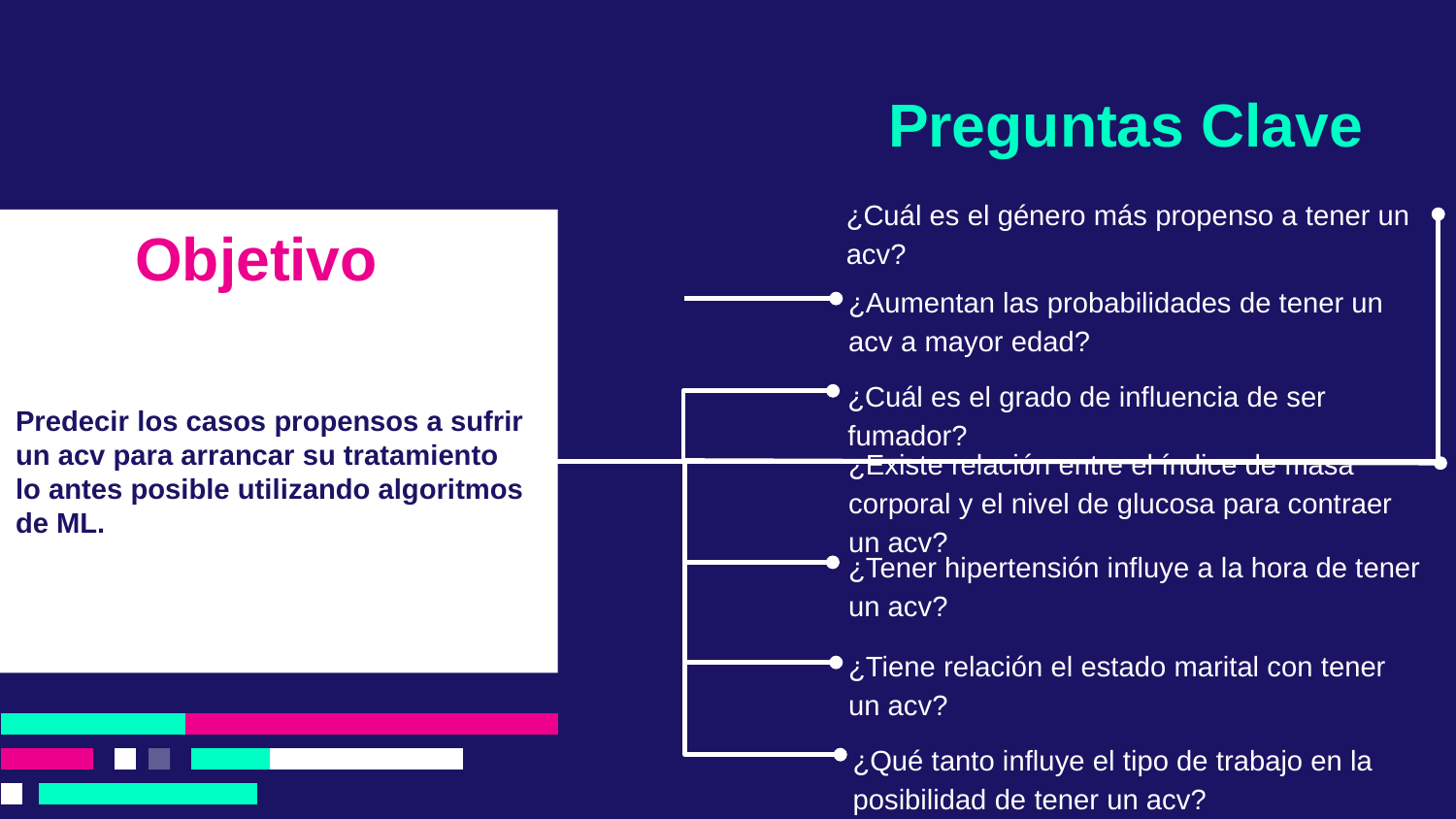

Preguntas Clave
¿Cuál es el género más propenso a tener un acv?

# Objetivo

¿Aumentan las probabilidades de tener un acv a mayor edad?

Predecir los casos propensos a sufrir un acv para arrancar su tratamiento lo antes posible utilizando algoritmos de ML.

¿Cuál es el grado de influencia de ser fumador?

¿Existe relación entre el índice de masa corporal y el nivel de glucosa para contraer un acv?
¿Tener hipertensión influye a la hora de tener un acv?
¿Tiene relación el estado marital con tener un acv?

¿Qué tanto influye el tipo de trabajo en la posibilidad de tener un acv?